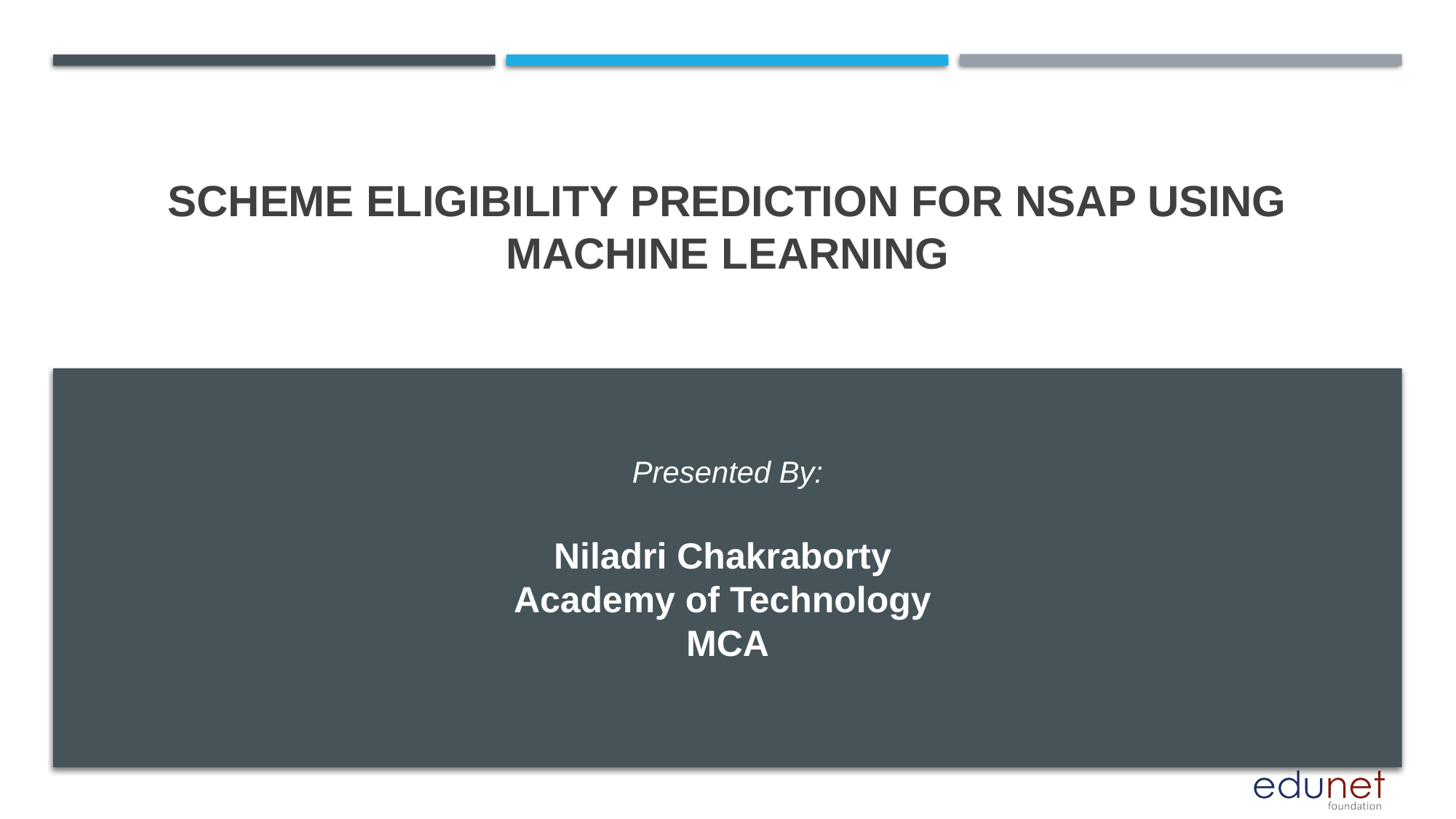

# Scheme Eligibility Prediction for NSAP Using machine learning
Presented By:

Niladri Chakraborty
Academy of Technology
MCA